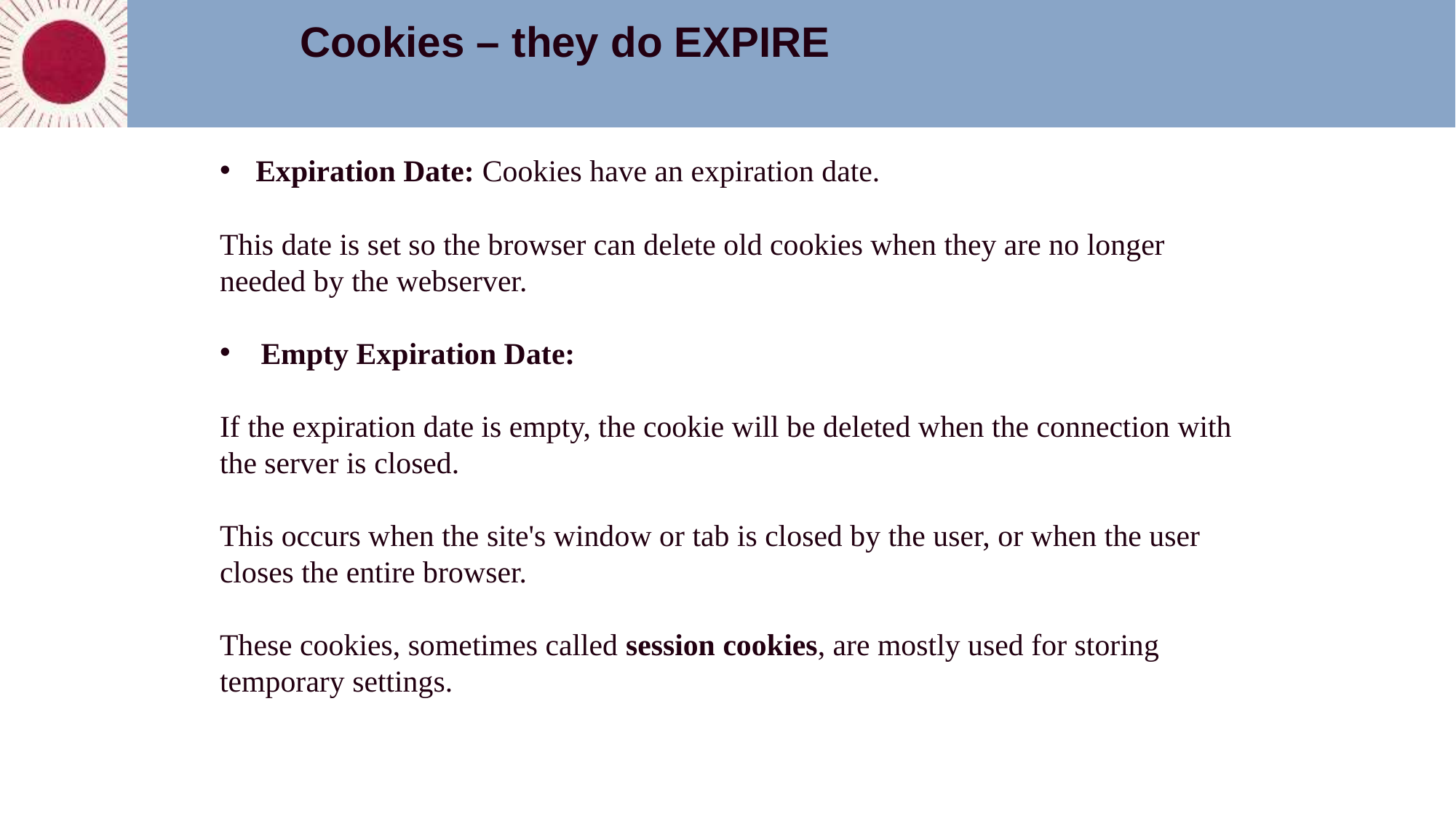

Cookies – they do EXPIRE
  Expiration Date: Cookies have an expiration date.

This date is set so the browser can delete old cookies when they are no longer needed by the webserver.

Empty Expiration Date:

If the expiration date is empty, the cookie will be deleted when the connection with the server is closed.

This occurs when the site's window or tab is closed by the user, or when the user closes the entire browser.

These cookies, sometimes called session cookies, are mostly used for storing temporary settings.